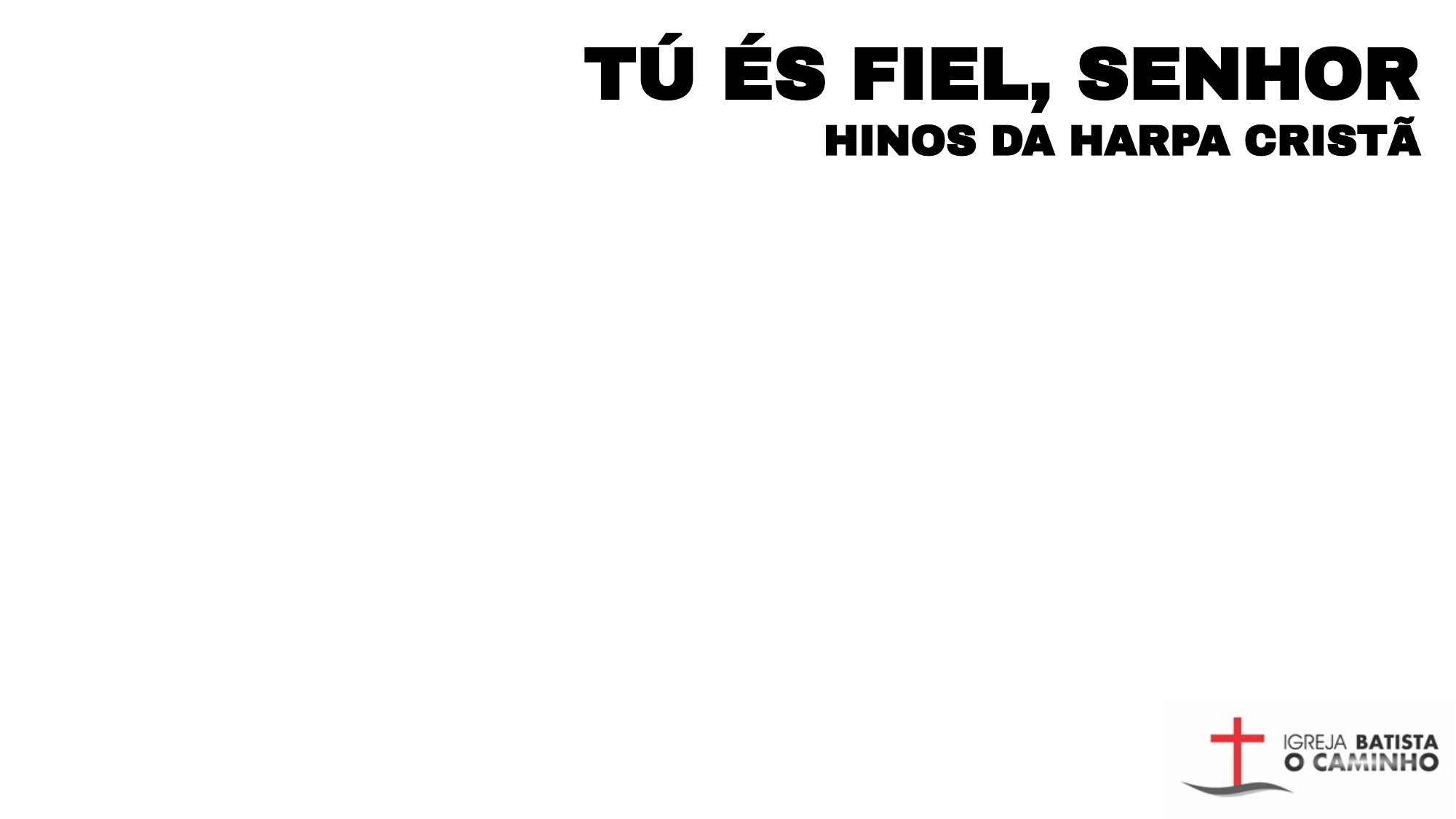

# TÚ ÉS FIEL, SENHOR HINOS DA HARPA CRISTÃ